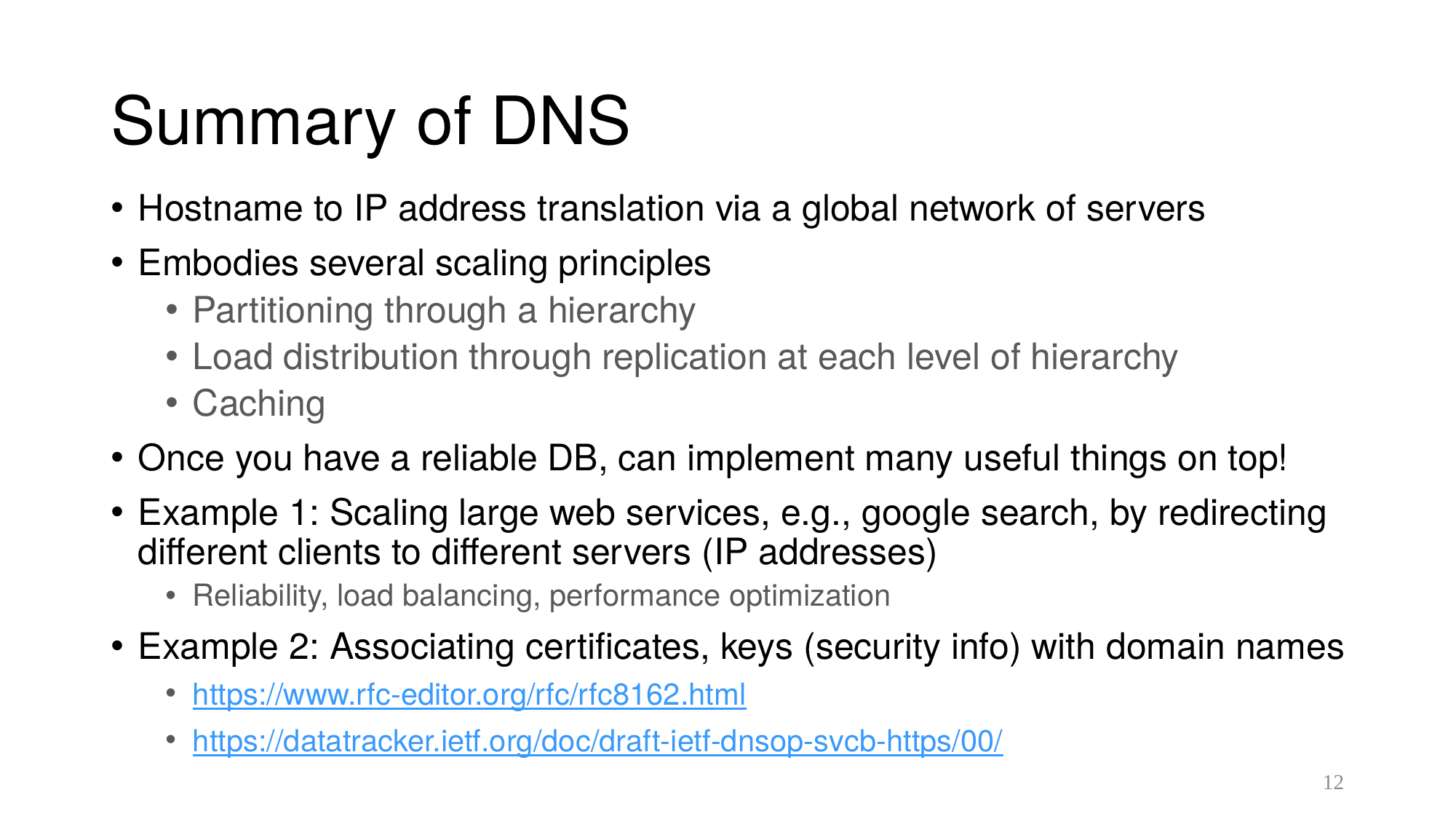

# Summary of DNS
Hostname to IP address translation via a global network of servers
Embodies several scaling principles
Partitioning through a hierarchy
Load distribution through replication at each level of hierarchy
Caching
Once you have a reliable DB, can implement many useful things on top!
Example 1: Scaling large web services, e.g., google search, by redirecting different clients to different servers (IP addresses)
Reliability, load balancing, performance optimization
Example 2: Associating certificates, keys (security info) with domain names
https://www.rfc-editor.org/rfc/rfc8162.html
https://datatracker.ietf.org/doc/draft-ietf-dnsop-svcb-https/00/

12